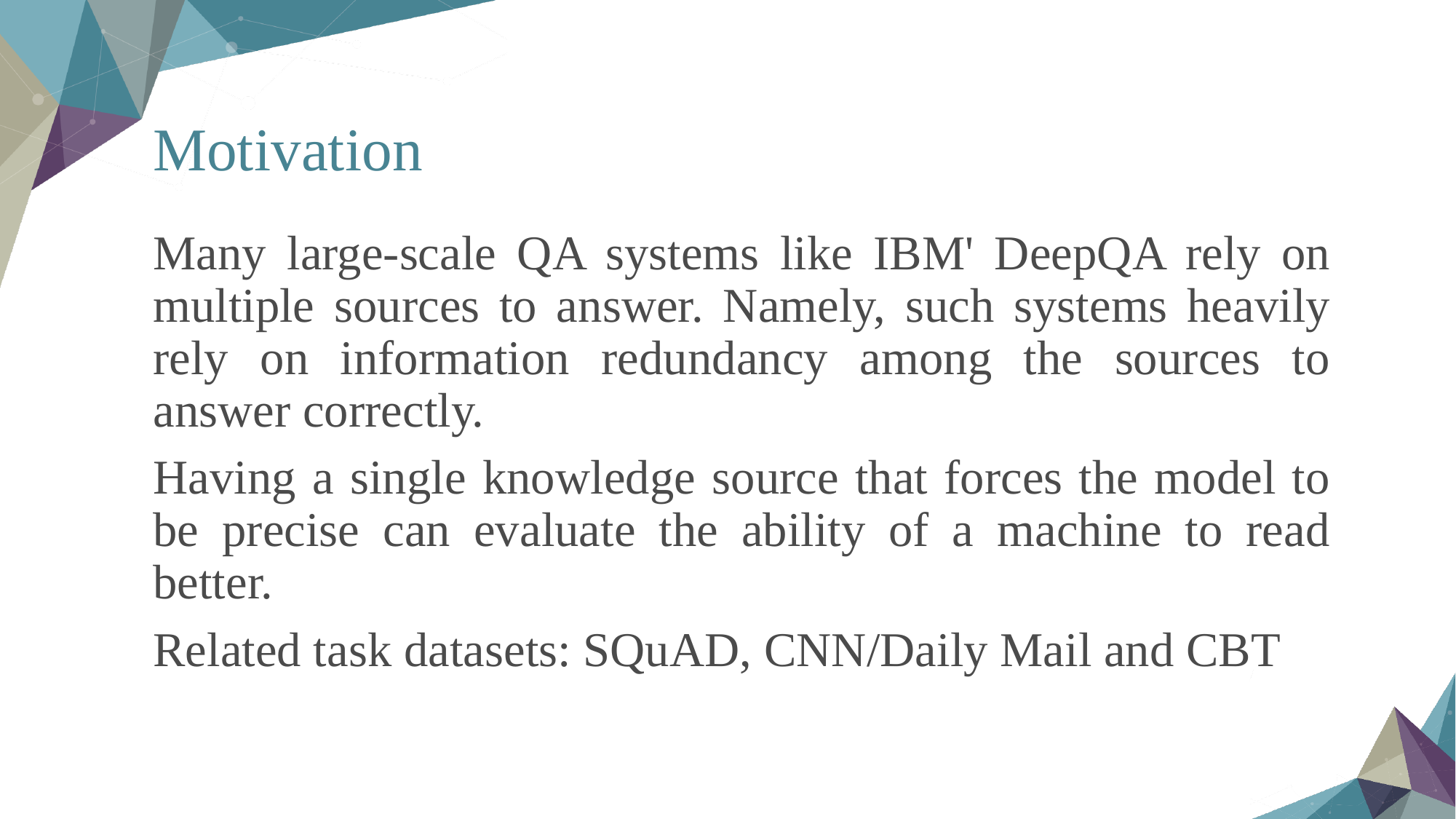

# Motivation
Many large-scale QA systems like IBM' DeepQA rely on multiple sources to answer. Namely, such systems heavily rely on information redundancy among the sources to answer correctly.
Having a single knowledge source that forces the model to be precise can evaluate the ability of a machine to read better.
Related task datasets: SQuAD, CNN/Daily Mail and CBT